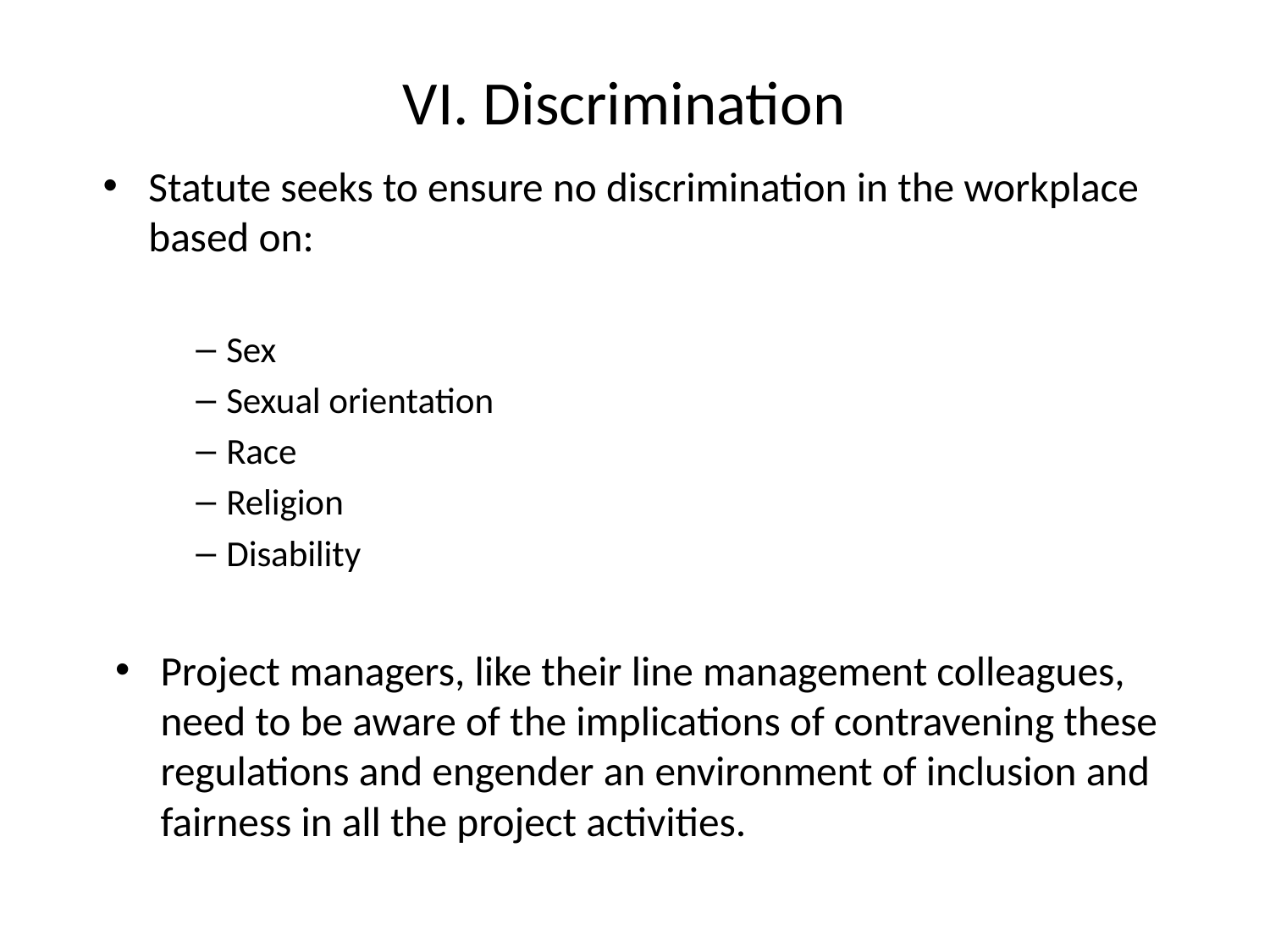

# VI. Discrimination
Statute seeks to ensure no discrimination in the workplace based on:

Sex
Sexual orientation
Race
Religion
Disability

Project managers, like their line management colleagues, need to be aware of the implications of contravening these regulations and engender an environment of inclusion and fairness in all the project activities.